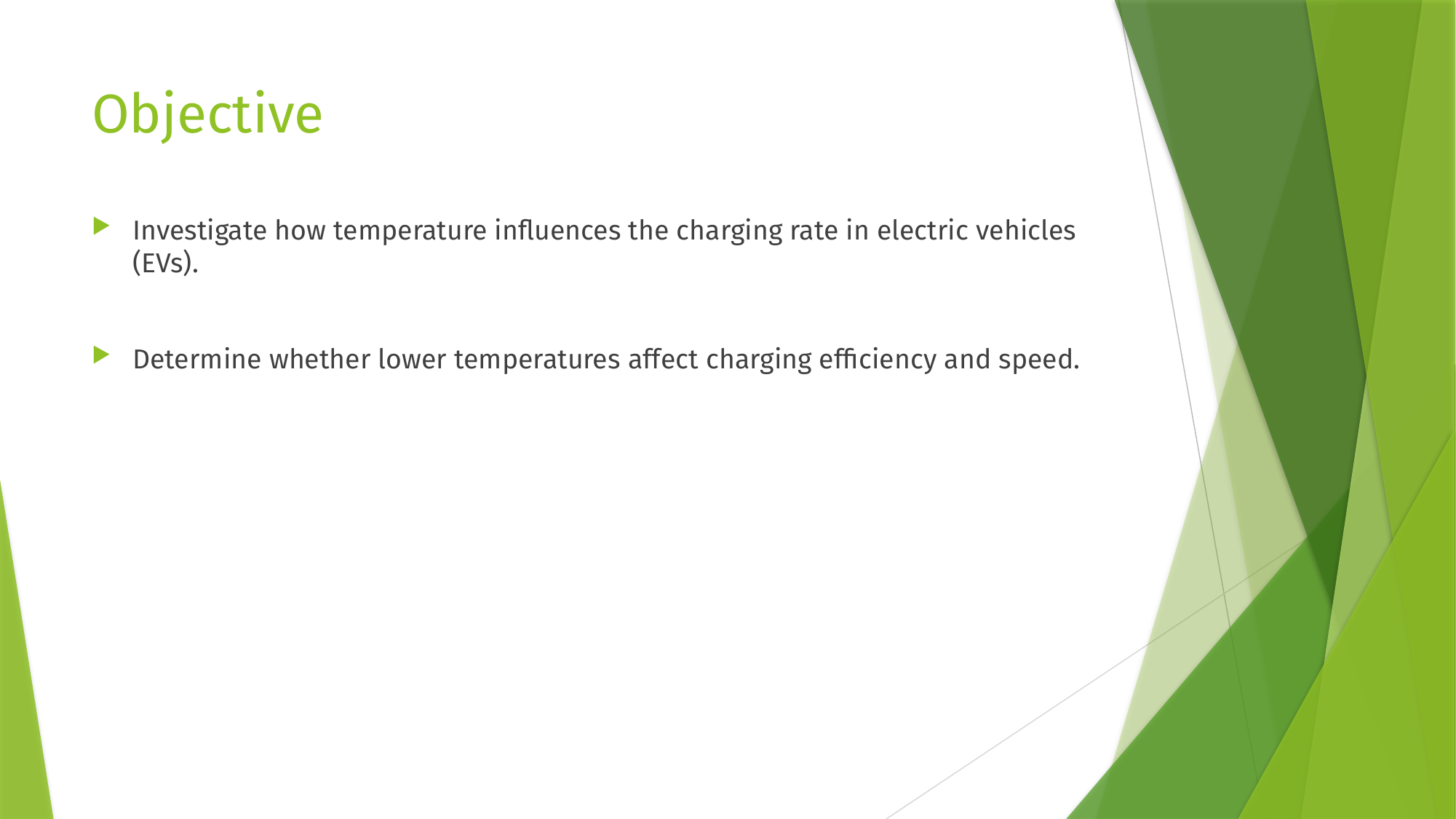

# Objective
Investigate how temperature influences the charging rate in electric vehicles (EVs).

Determine whether lower temperatures affect charging efficiency and speed.